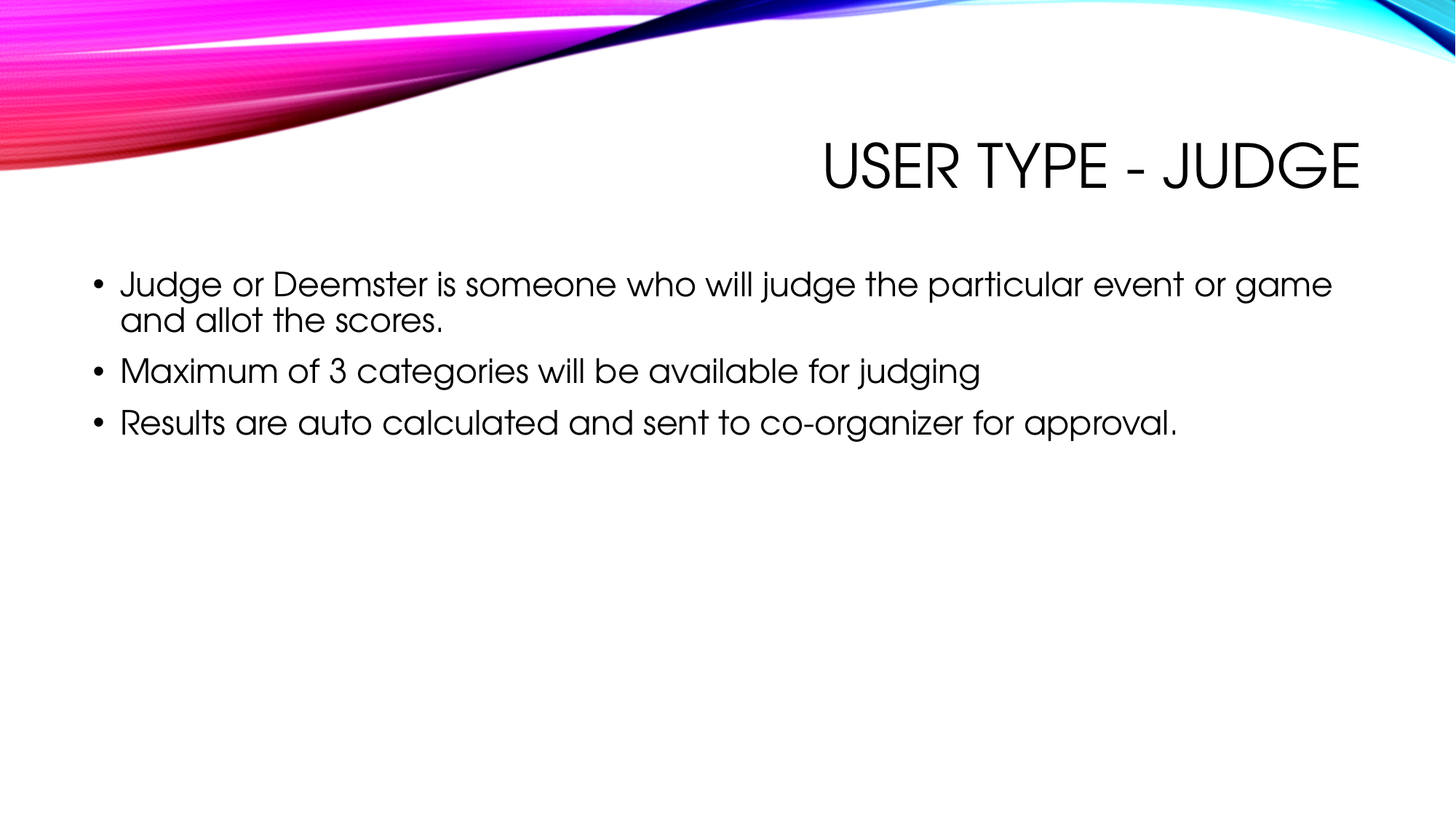

# User type - judge
Judge or Deemster is someone who will judge the particular event or game and allot the scores.
Maximum of 3 categories will be available for judging
Results are auto calculated and sent to co-organizer for approval.